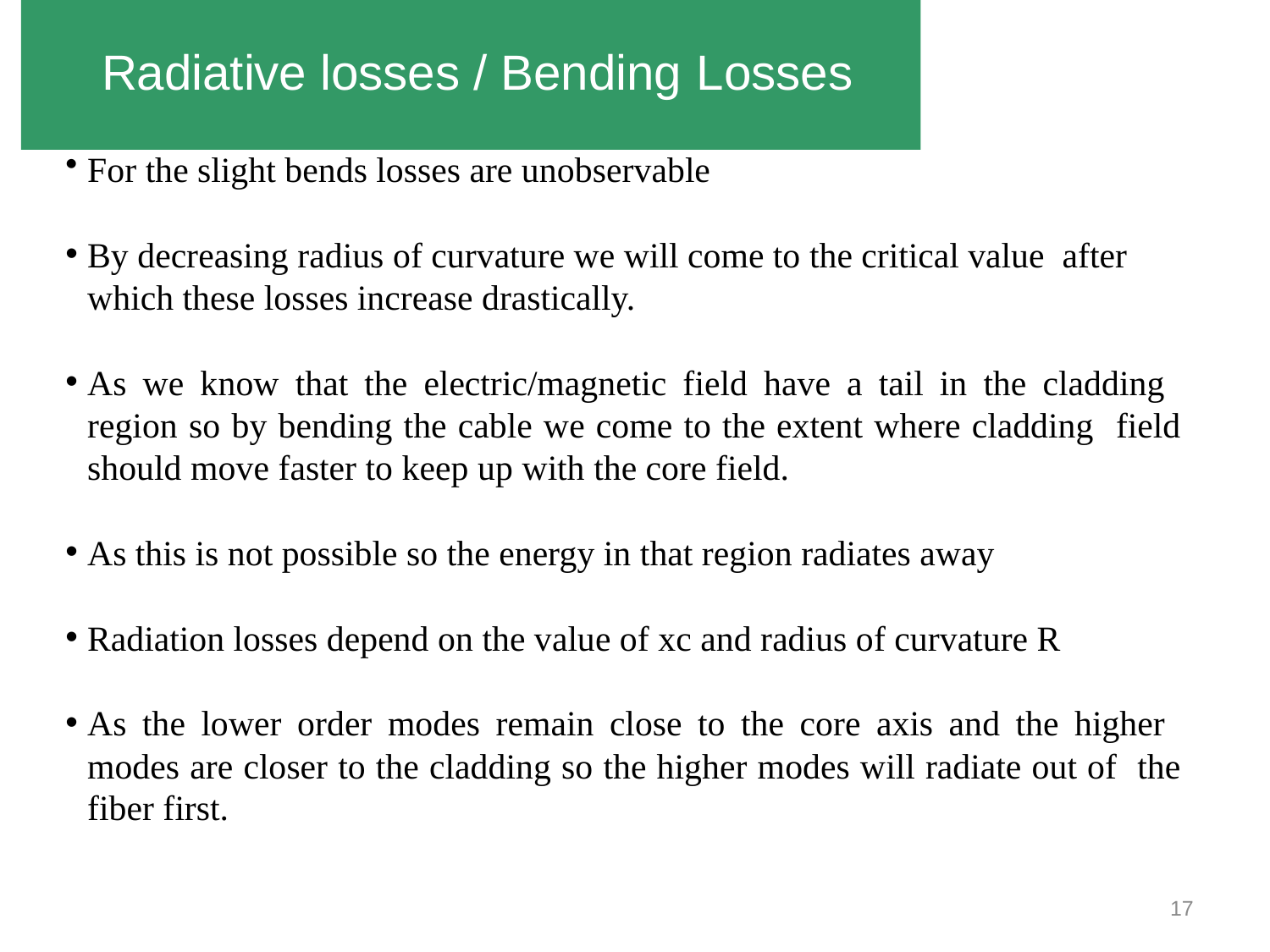

# Radiative losses / Bending Losses

For the slight bends losses are unobservable

By decreasing radius of curvature we will come to the critical value  after which these losses increase drastically.

As we know that the electric/magnetic field have a tail in the cladding  region so by bending the cable we come to the extent where cladding  field should move faster to keep up with the core field.

As this is not possible so the energy in that region radiates away

Radiation losses depend on the value of xc and radius of curvature R

As the lower order modes remain close to the core axis and the higher  modes are closer to the cladding so the higher modes will radiate out of  the fiber first.

17